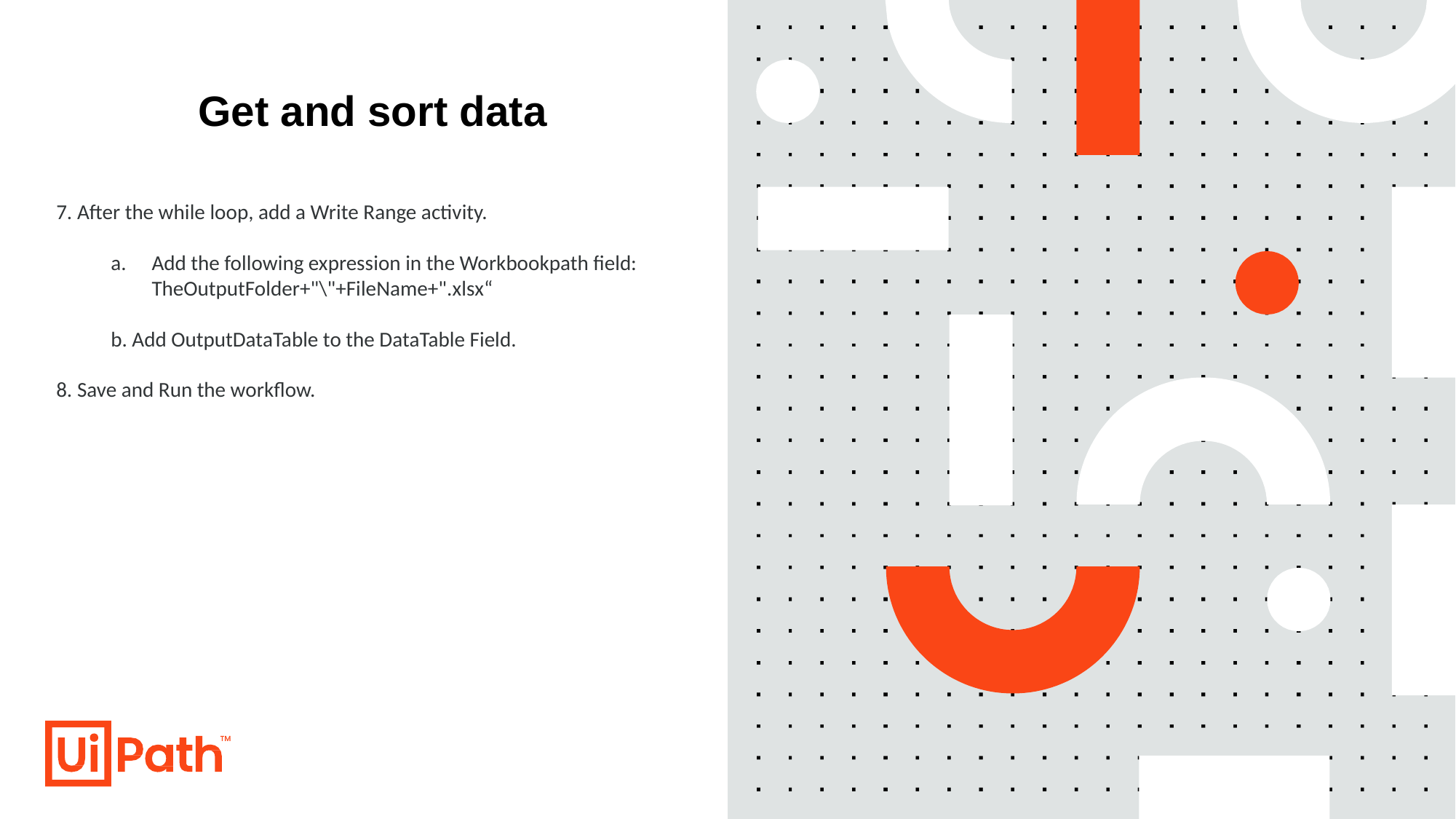

# Get and sort data
7. After the while loop, add a Write Range activity.

Add the following expression in the Workbookpath field: TheOutputFolder+"\"+FileName+".xlsx“

b. Add OutputDataTable to the DataTable Field.

8. Save and Run the workflow.